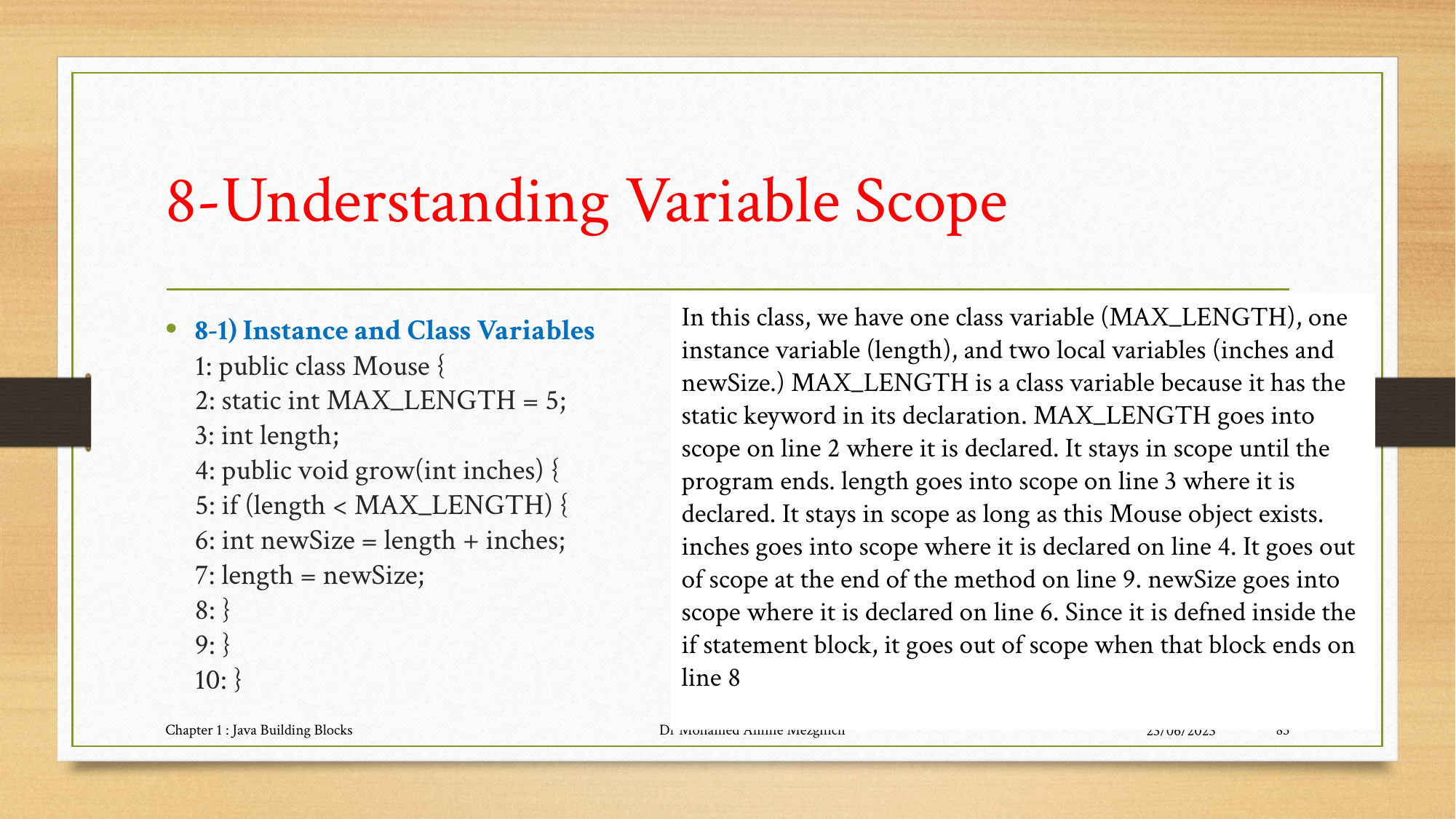

# 8-Understanding Variable Scope
In this class, we have one class variable (MAX_LENGTH), one instance variable (length), and two local variables (inches and newSize.) MAX_LENGTH is a class variable because it has the static keyword in its declaration. MAX_LENGTH goes into scope on line 2 where it is declared. It stays in scope until the program ends. length goes into scope on line 3 where it is declared. It stays in scope as long as this Mouse object exists. inches goes into scope where it is declared on line 4. It goes out of scope at the end of the method on line 9. newSize goes into scope where it is declared on line 6. Since it is defned inside the if statement block, it goes out of scope when that block ends on line 8
8-1) Instance and Class Variables
1: public class Mouse {
2: static int MAX_LENGTH = 5;
3: int length;
4: public void grow(int inches) {
5: if (length < MAX_LENGTH) {
6: int newSize = length + inches;
7: length = newSize;
8: }
9: }
10: }
Chapter 1 : Java Building Blocks                                                                                         Dr Mohamed Amine Mezghich
23/06/2023
83